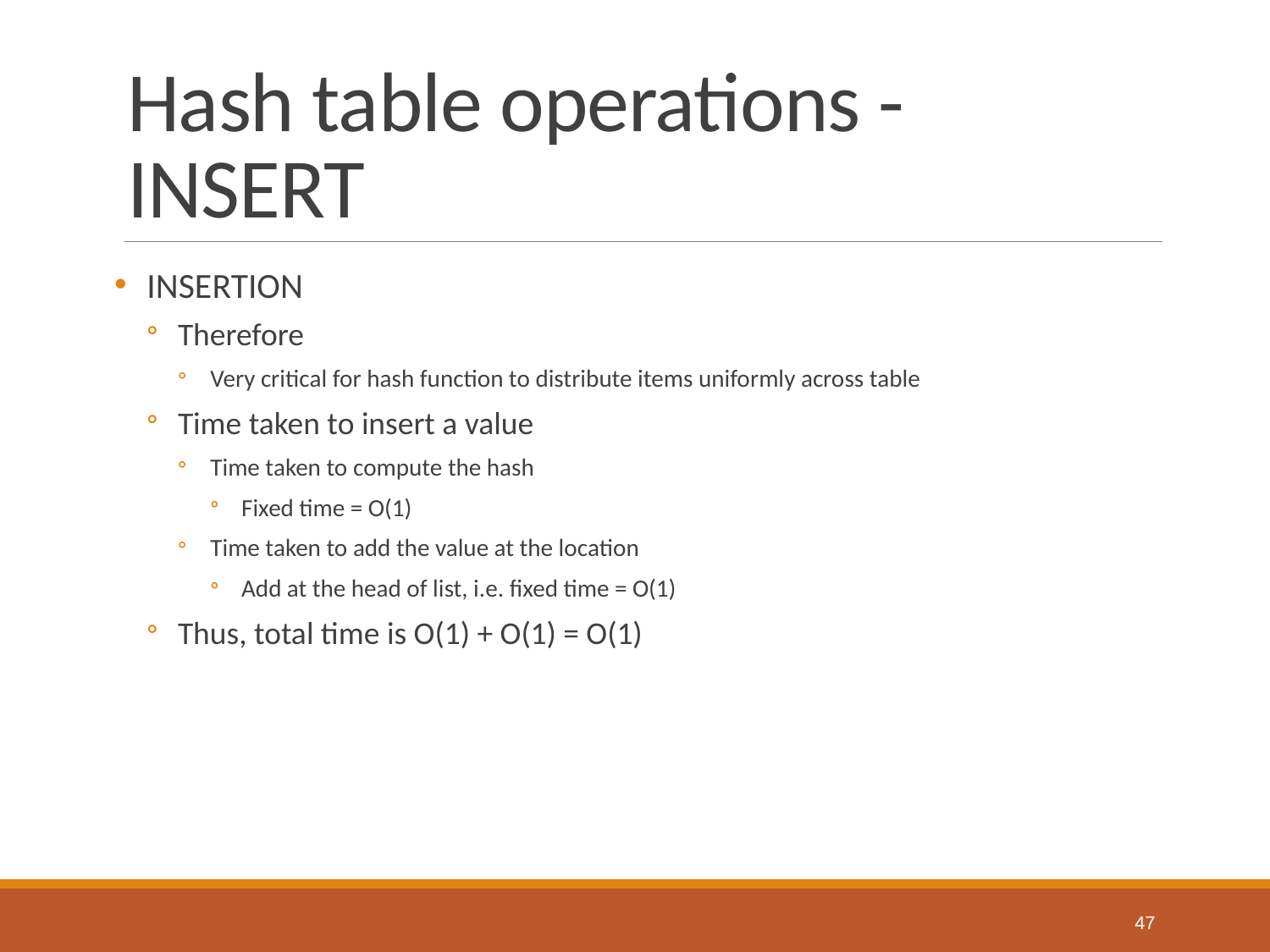

# Hash table operations - INSERT
INSERTION
Therefore
Very critical for hash function to distribute items uniformly across table
Time taken to insert a value
Time taken to compute the hash
Fixed time = O(1)
Time taken to add the value at the location
Add at the head of list, i.e. fixed time = O(1)
Thus, total time is O(1) + O(1) = O(1)
47